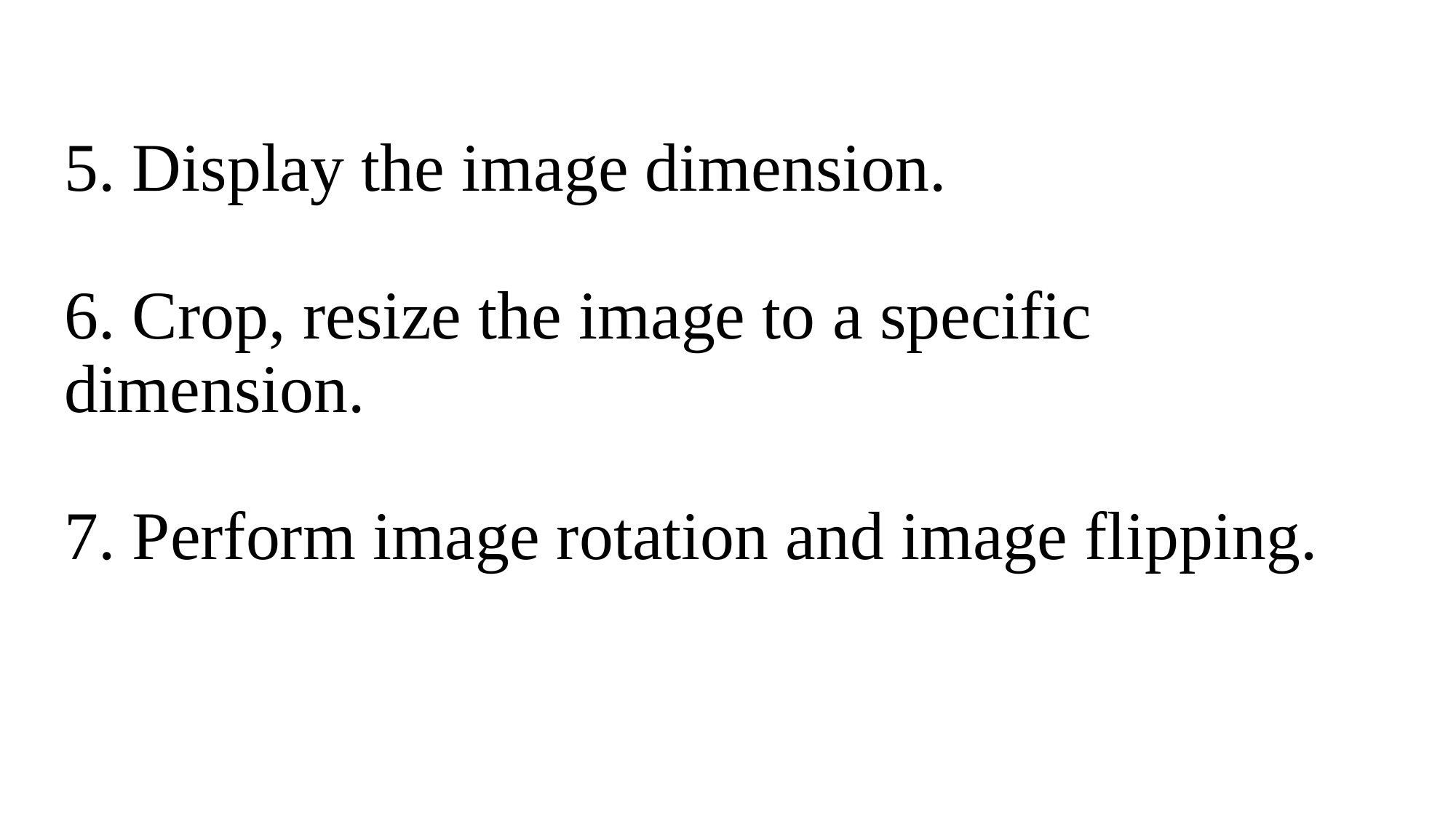

# 5. Display the image dimension. 6. Crop, resize the image to a specific dimension. 7. Perform image rotation and image flipping.